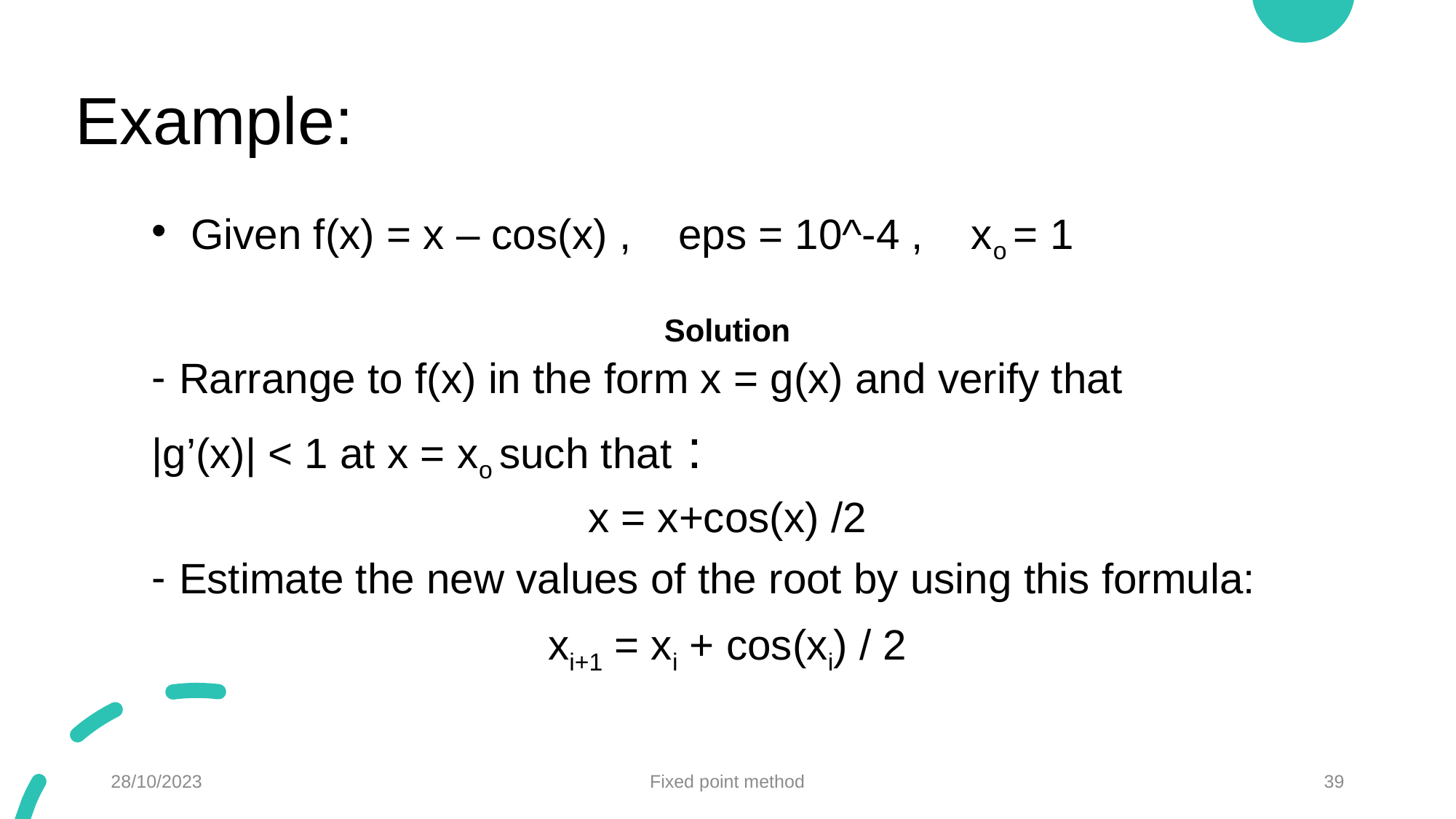

# Example:
 Given f(x) = x – cos(x) ,    eps = 10^-4 ,    xo = 1
Solution
Rarrange to f(x) in the form x = g(x) and verify that
|g’(x)| < 1 at x = xo such that :
x = x+cos(x) /2
Estimate the new values of the root by using this formula:
xi+1 = xi + cos(xi) / 2

28/10/2023
Fixed point method
39